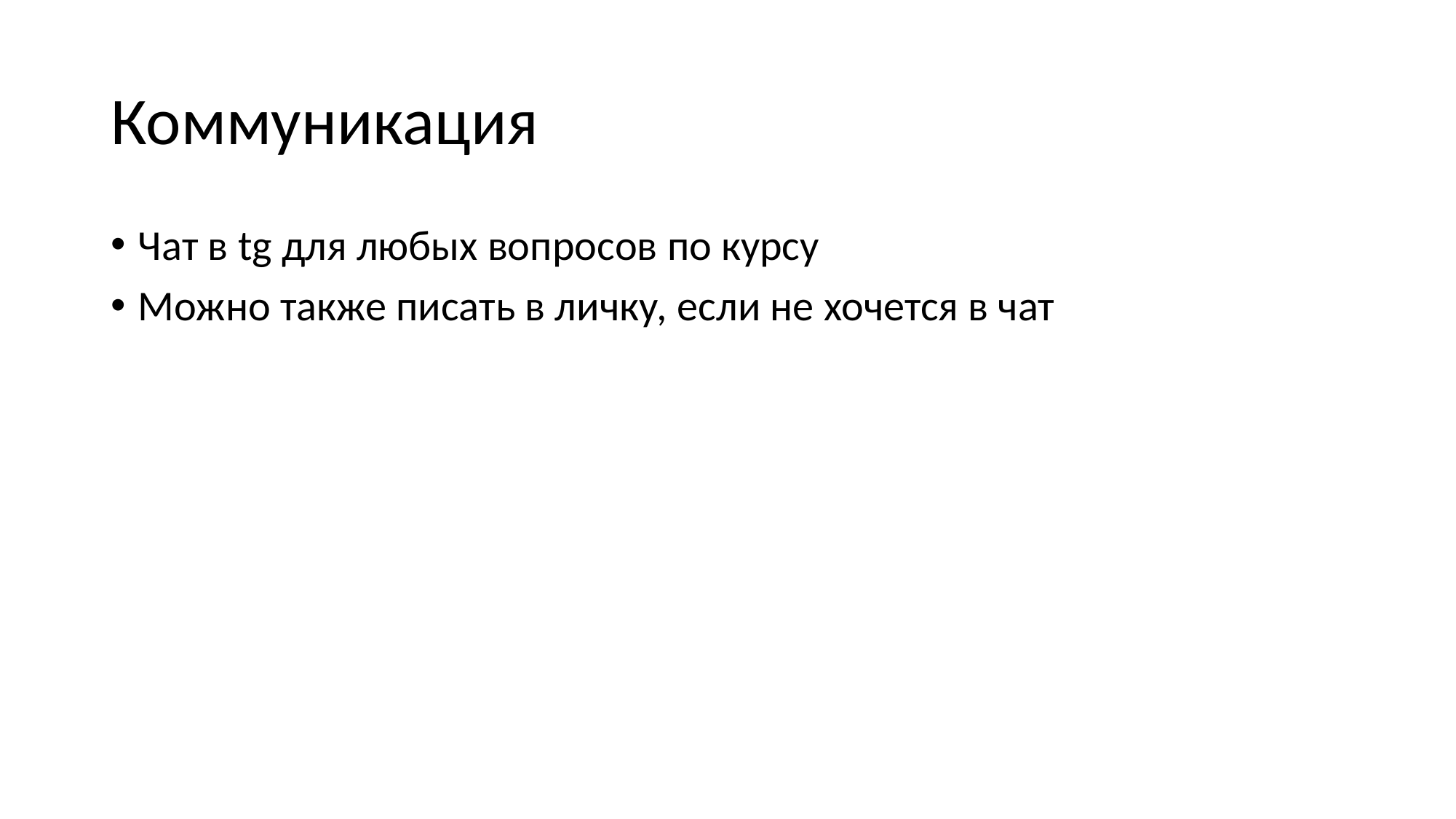

# Коммуникация
Чат в tg для любых вопросов по курсу
Можно также писать в личку, если не хочется в чат